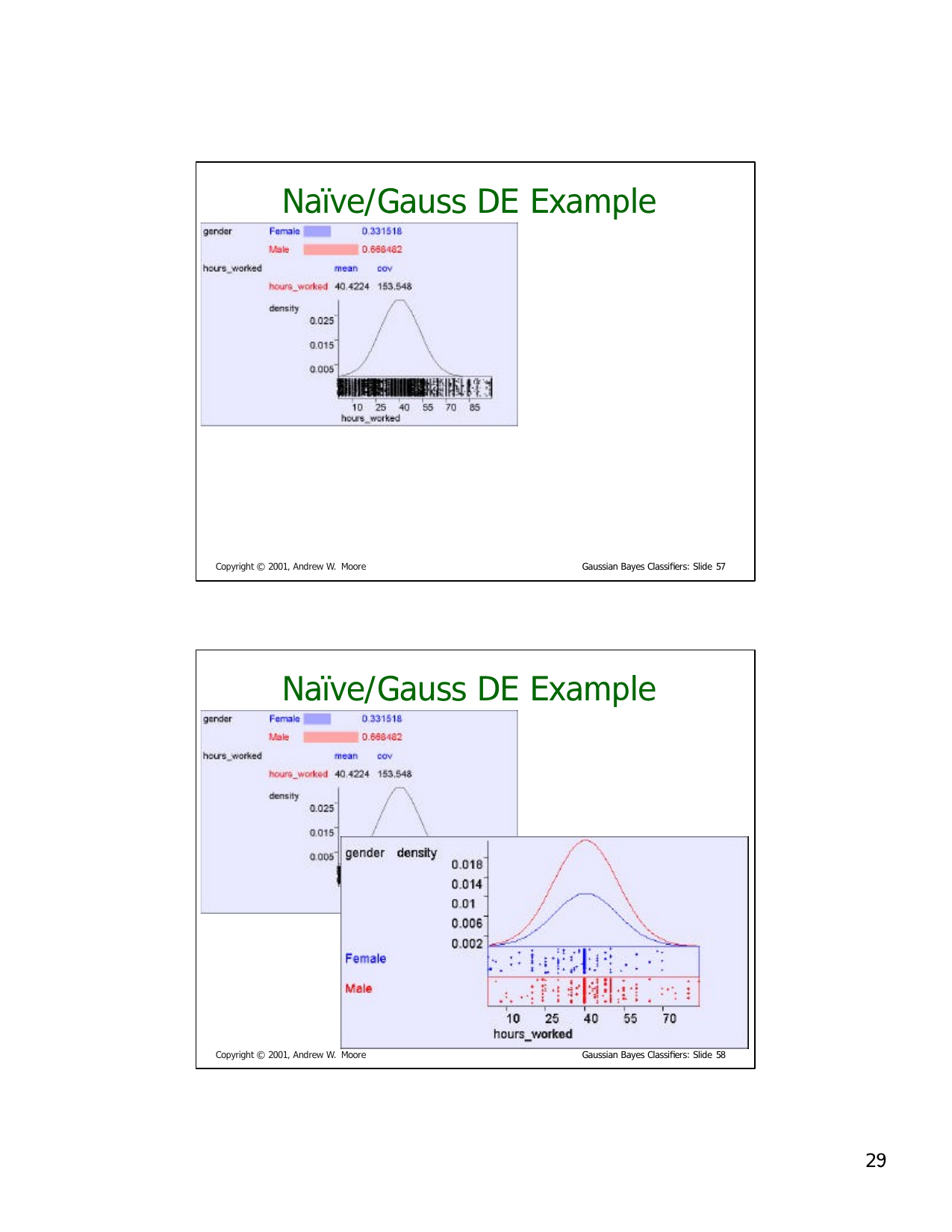

# Naïve/Gauss DE Example

Copyright © 2001, Andrew W. Moore
Gaussian Bayes Classifiers: Slide 57

Naïve/Gauss DE Example

Copyright © 2001, Andrew W. Moore
Gaussian Bayes Classifiers: Slide 58
29